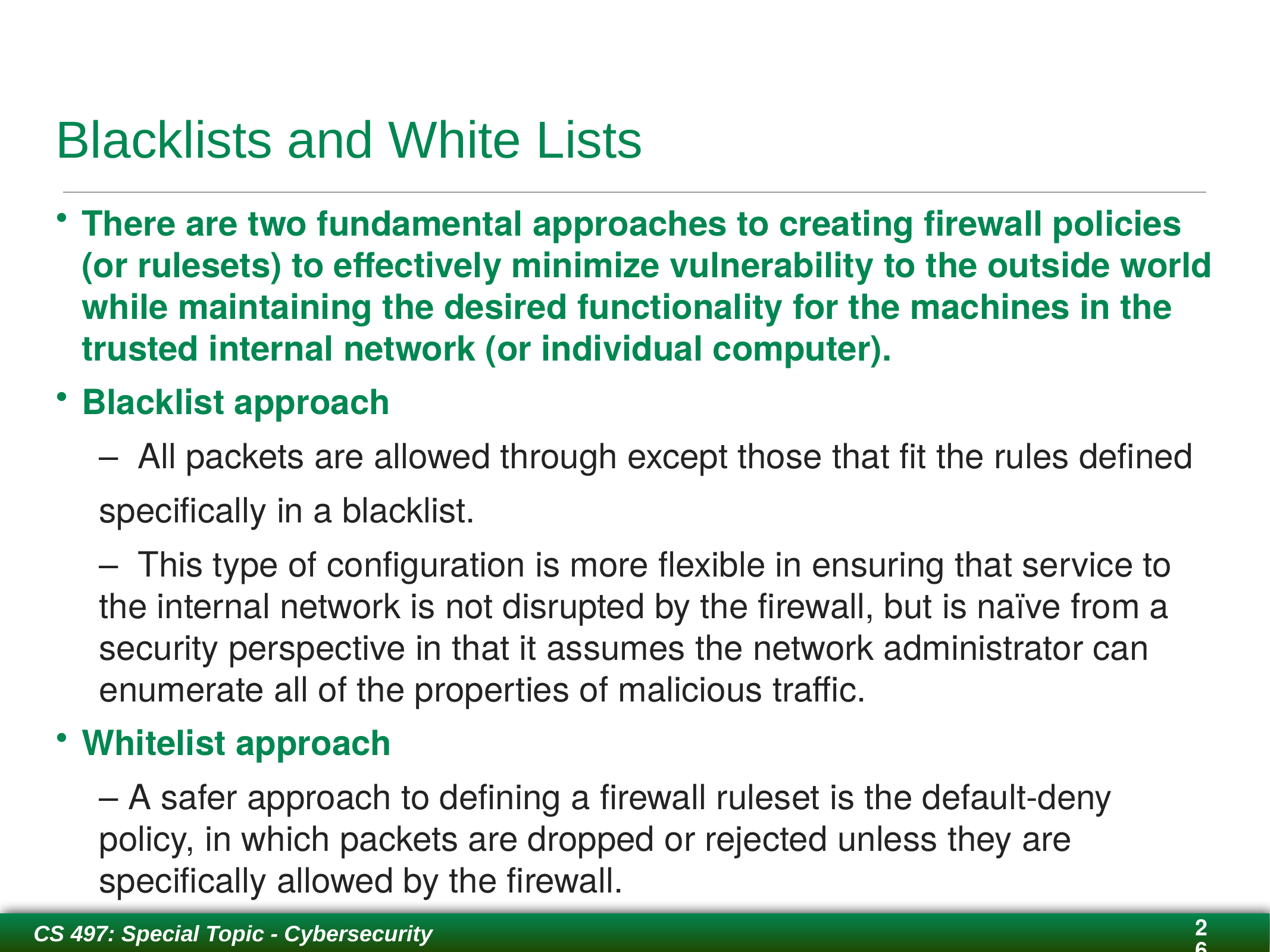

# Blacklists and White Lists
There are two fundamental approaches to creating firewall policies (or rulesets) to effectively minimize vulnerability to the outside world while maintaining the desired functionality for the machines in the trusted internal network (or individual computer).
Blacklist approach
–  All packets are allowed through except those that fit the rules defined
specifically in a blacklist.
–  This type of configuration is more flexible in ensuring that service to the internal network is not disrupted by the firewall, but is naïve from a security perspective in that it assumes the network administrator can enumerate all of the properties of malicious traffic.
Whitelist approach
– A safer approach to defining a firewall ruleset is the default-deny policy, in which packets are dropped or rejected unless they are specifically allowed by the firewall.

26